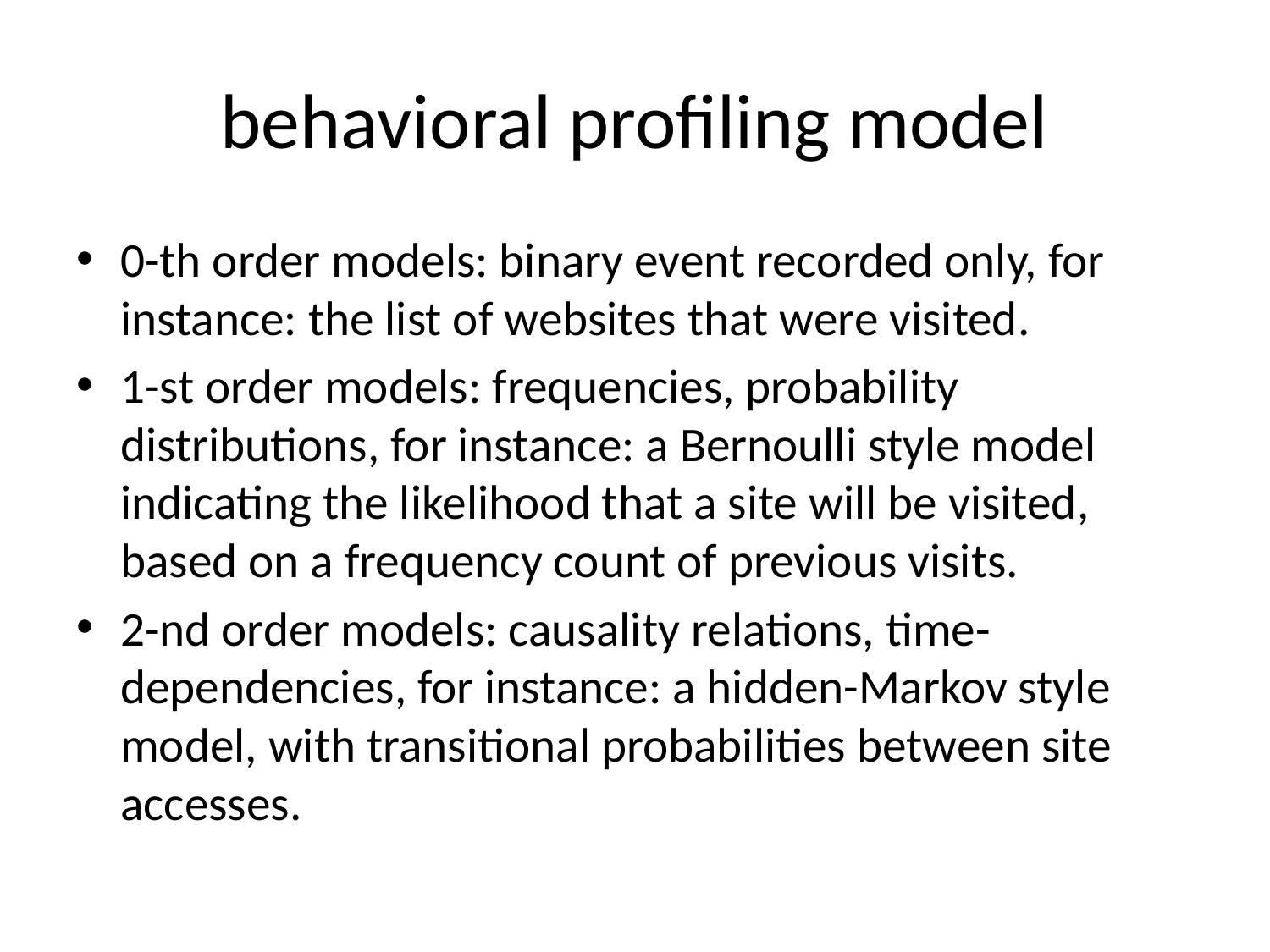

# behavioral profiling model
0-th order models: binary event recorded only, for instance: the list of websites that were visited.
1-st order models: frequencies, probability distributions, for instance: a Bernoulli style model indicating the likelihood that a site will be visited, based on a frequency count of previous visits.
2-nd order models: causality relations, time-dependencies, for instance: a hidden-Markov style model, with transitional probabilities between site accesses.